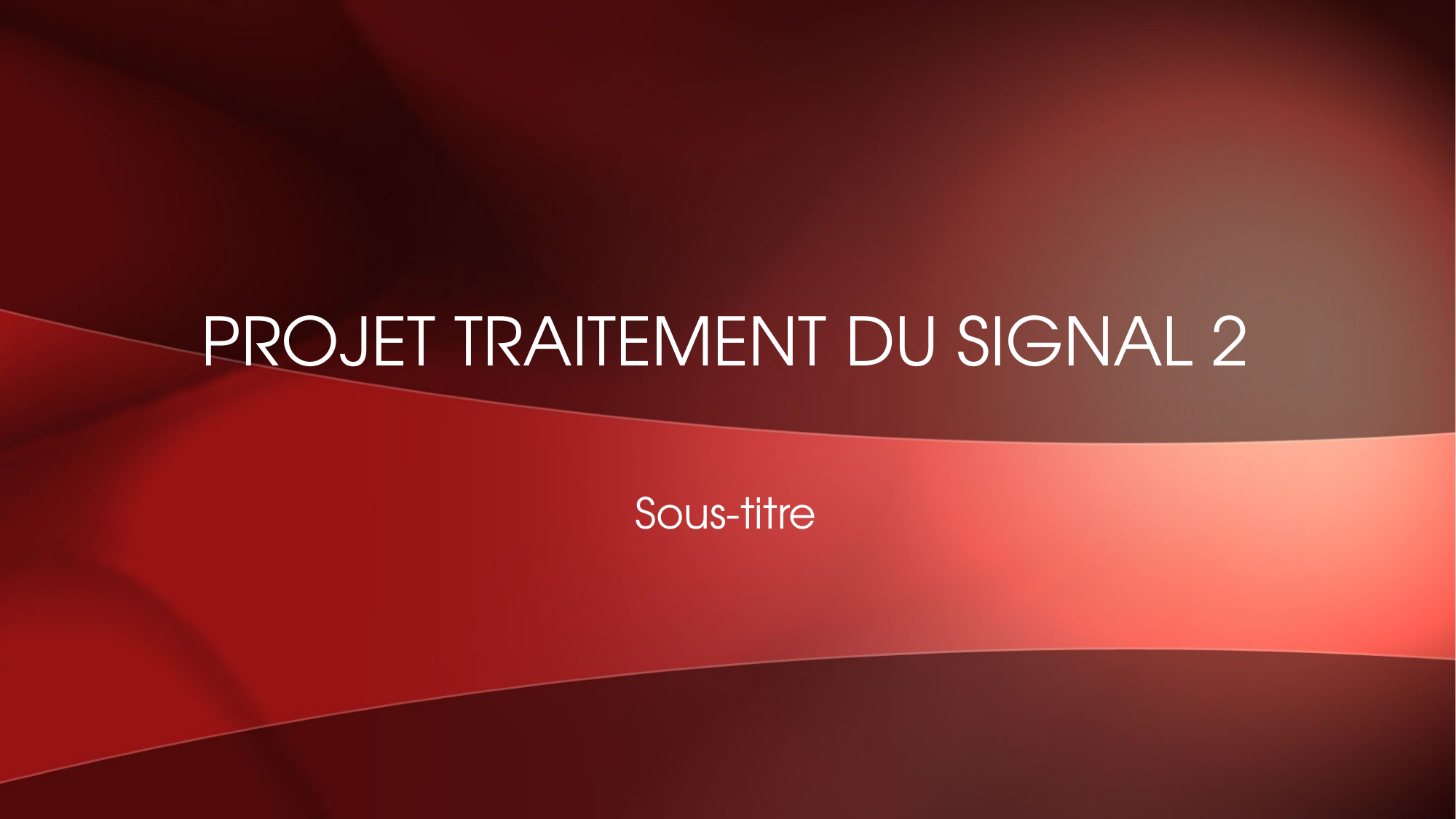

# Projet Traitement du signal 2
Sous-titre